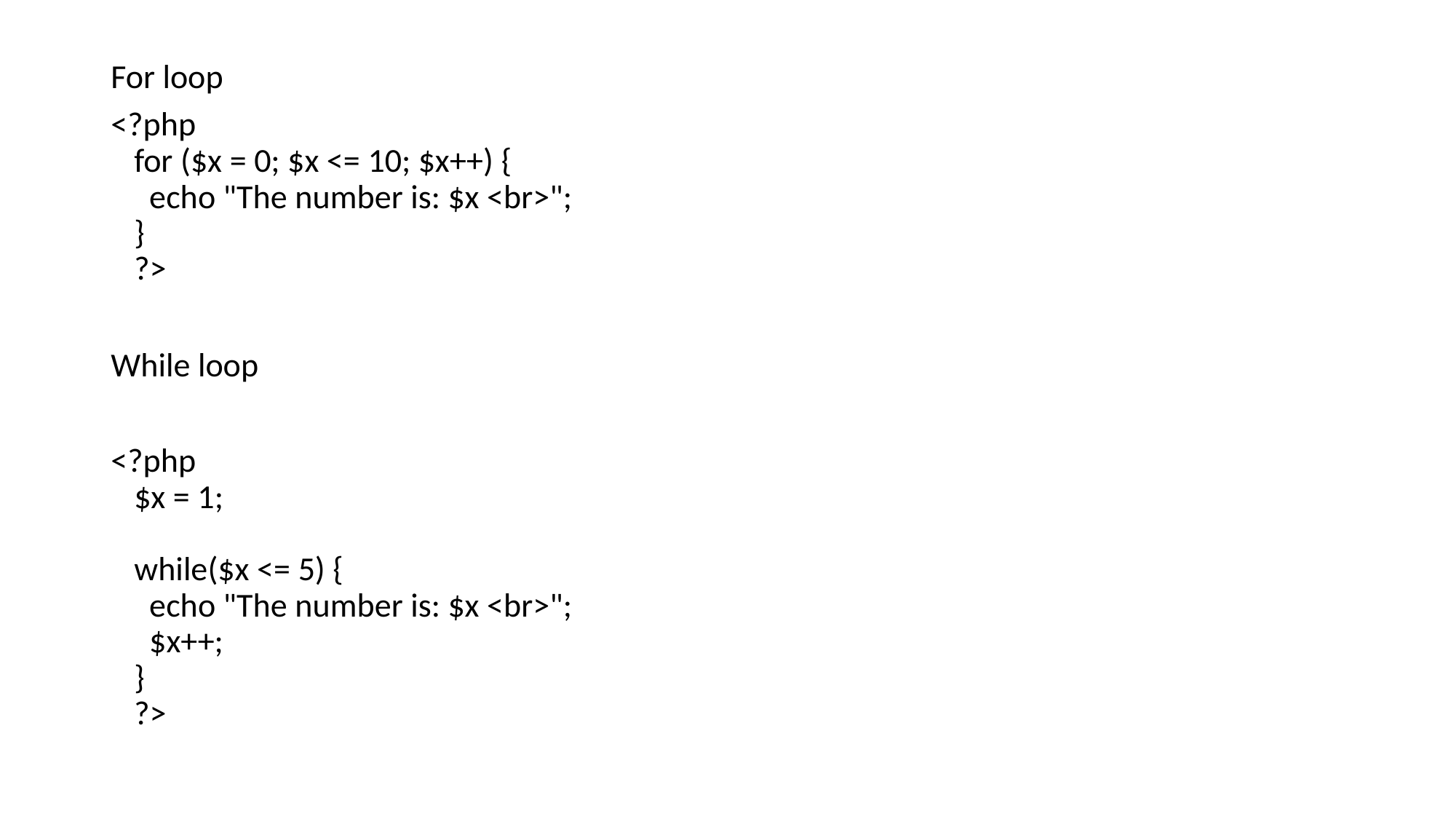

For loop
<?php
for ($x = 0; $x <= 10; $x++) {
  echo "The number is: $x <br>";
}
?>

While loop

<?php
$x = 1;
while($x <= 5) {
  echo "The number is: $x <br>";
  $x++;
}
?>